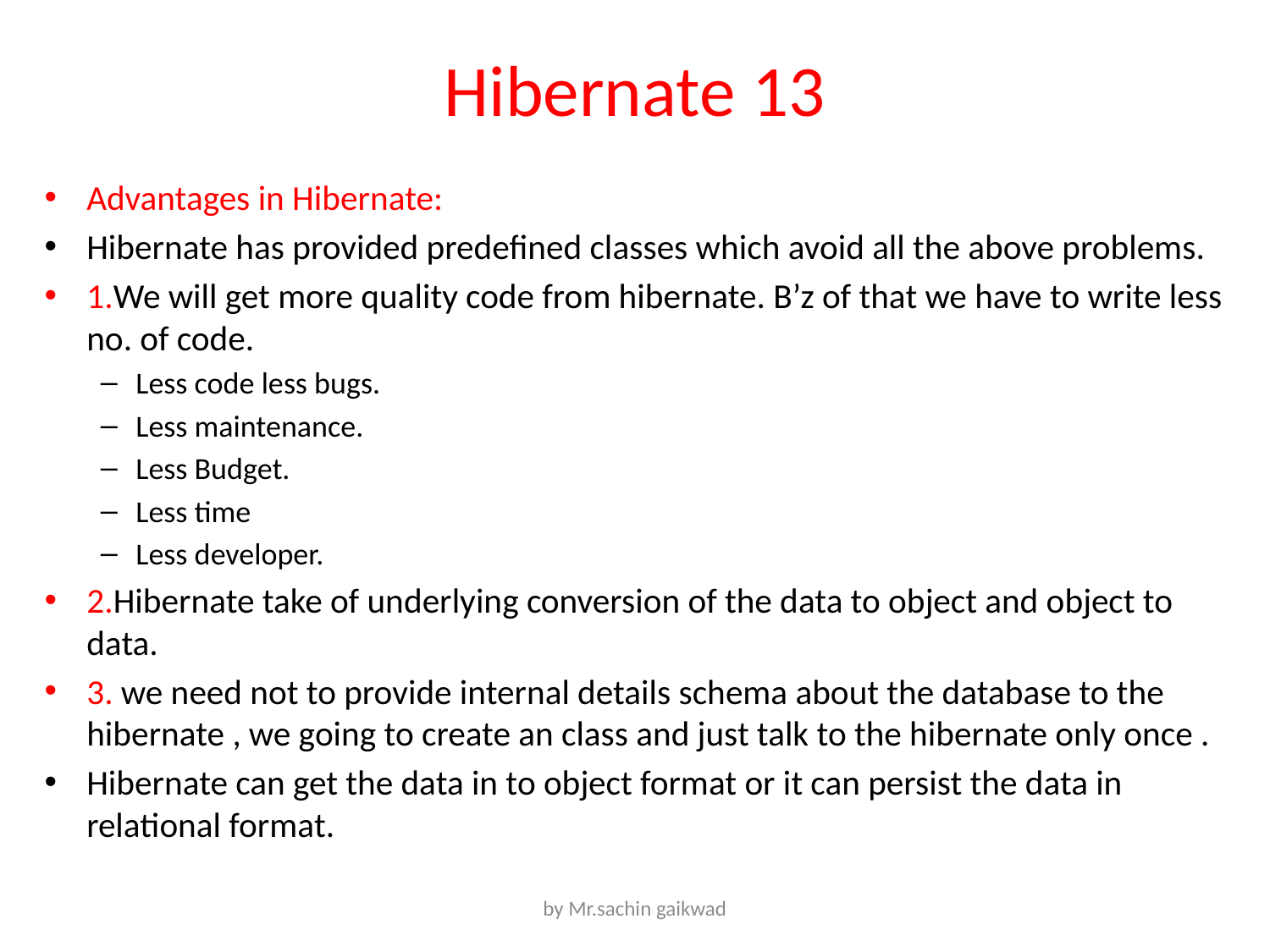

# Hibernate 13
Advantages in Hibernate:
Hibernate has provided predefined classes which avoid all the above problems.
1.We will get more quality code from hibernate. B’z of that we have to write less no. of code.
Less code less bugs.
Less maintenance.
Less Budget.
Less time
Less developer.
2.Hibernate take of underlying conversion of the data to object and object to data.
3. we need not to provide internal details schema about the database to the hibernate , we going to create an class and just talk to the hibernate only once .
Hibernate can get the data in to object format or it can persist the data in relational format.
by Mr.sachin gaikwad